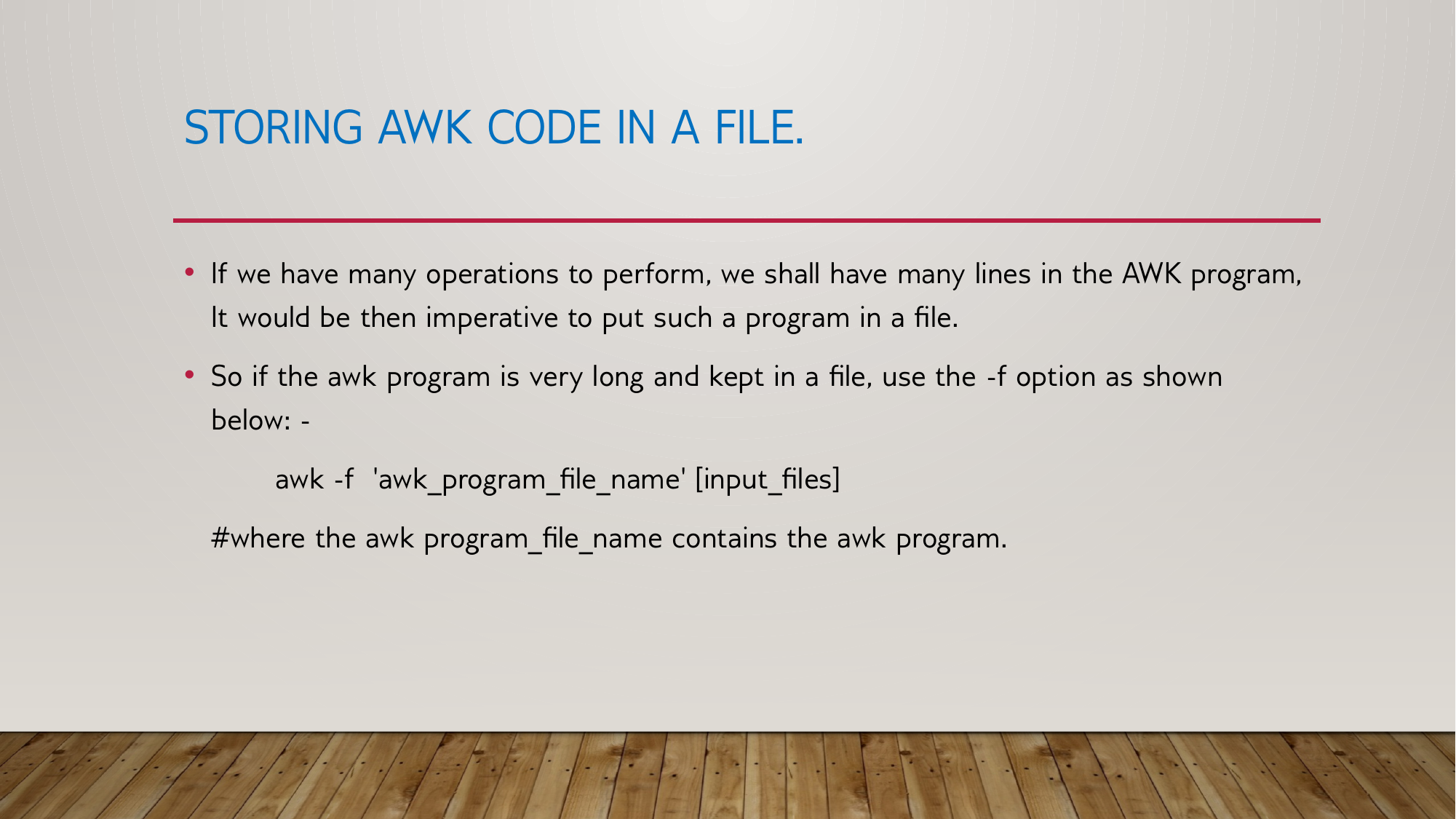

# Storing Awk code in a file.
If we have many operations to perform, we shall have many lines in the AWK program, It would be then imperative to put such a program in a file.
So if the awk program is very long and kept in a file, use the -f option as shown below: -
          awk -f  'awk_program_file_name' [input_files]
   #where the awk program_file_name contains the awk program.